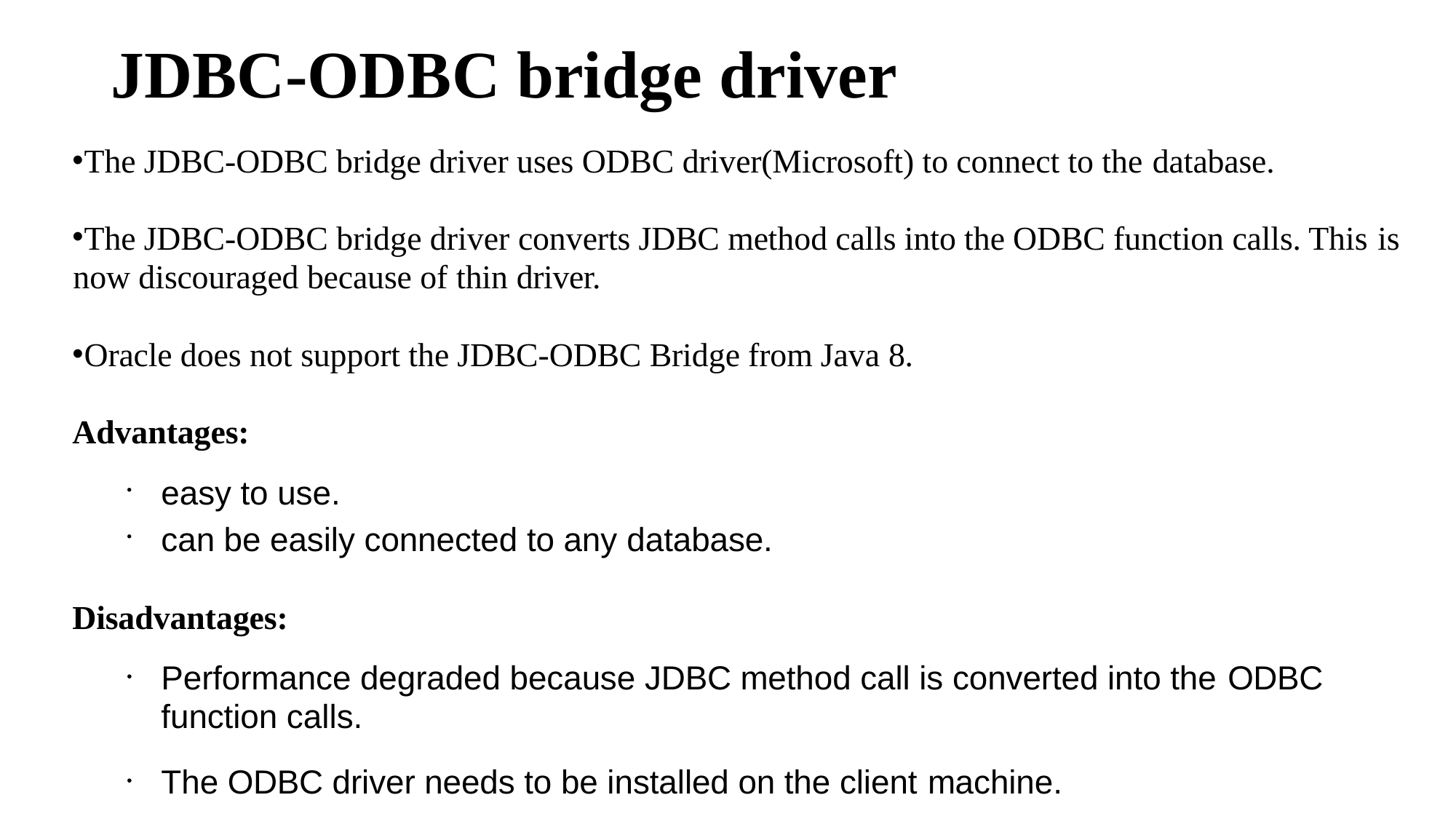

# JDBC-ODBC bridge driver
The JDBC-ODBC bridge driver uses ODBC driver(Microsoft) to connect to the database.

The JDBC-ODBC bridge driver converts JDBC method calls into the ODBC function calls. This is
now discouraged because of thin driver.

Oracle does not support the JDBC-ODBC Bridge from Java 8.

Advantages:
easy to use.
can be easily connected to any database.

Disadvantages:
Performance degraded because JDBC method call is converted into the ODBC
function calls.
The ODBC driver needs to be installed on the client machine.